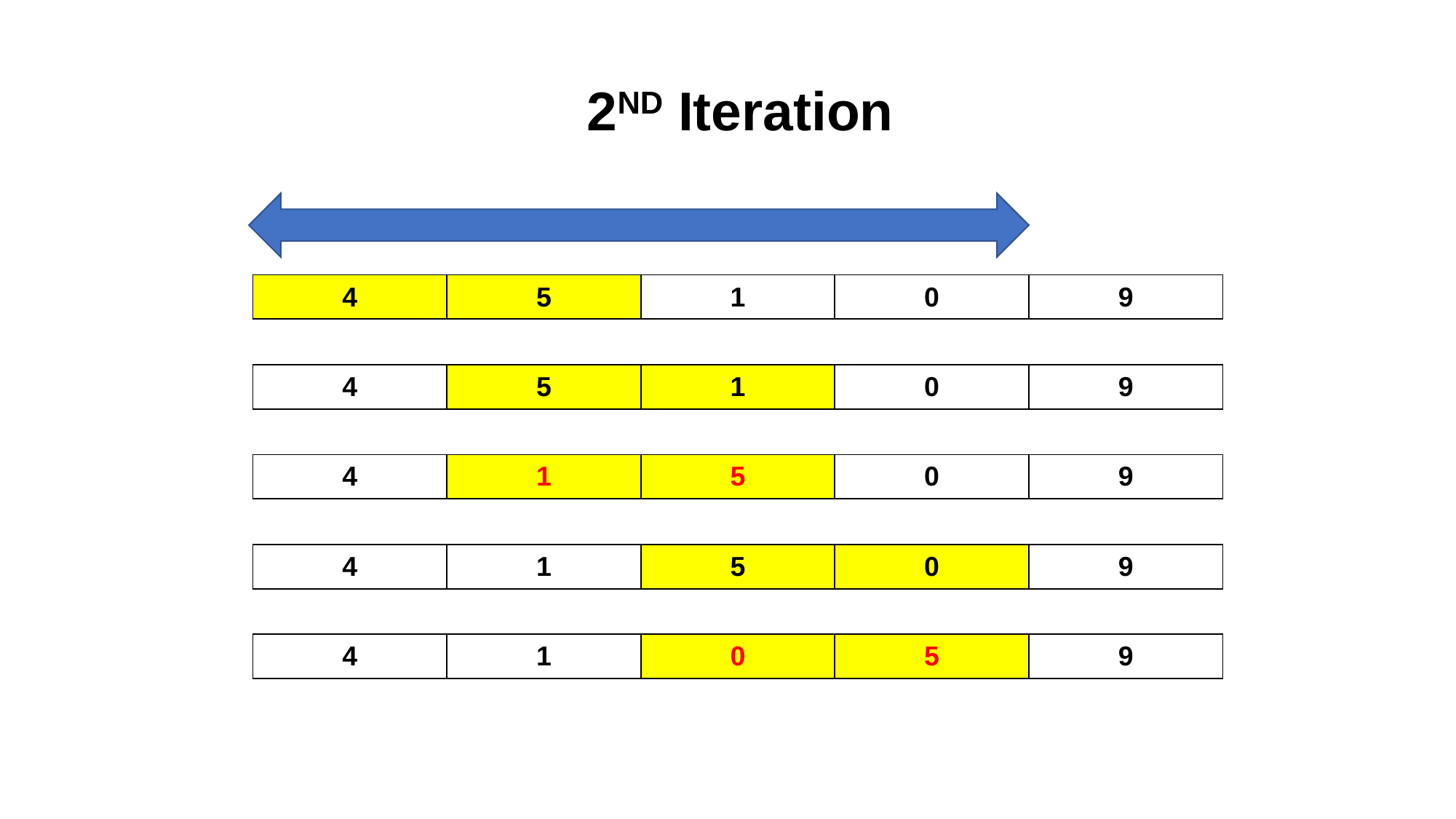

2ND Iteration

| 4 | 5 | 1 | 0 | 9 |
| --- | --- | --- | --- | --- |
| 4 | 5 | 1 | 0 | 9 |
| --- | --- | --- | --- | --- |
| 4 | 1 | 5 | 0 | 9 |
| --- | --- | --- | --- | --- |
| 4 | 1 | 5 | 0 | 9 |
| --- | --- | --- | --- | --- |
| 4 | 1 | 0 | 5 | 9 |
| --- | --- | --- | --- | --- |